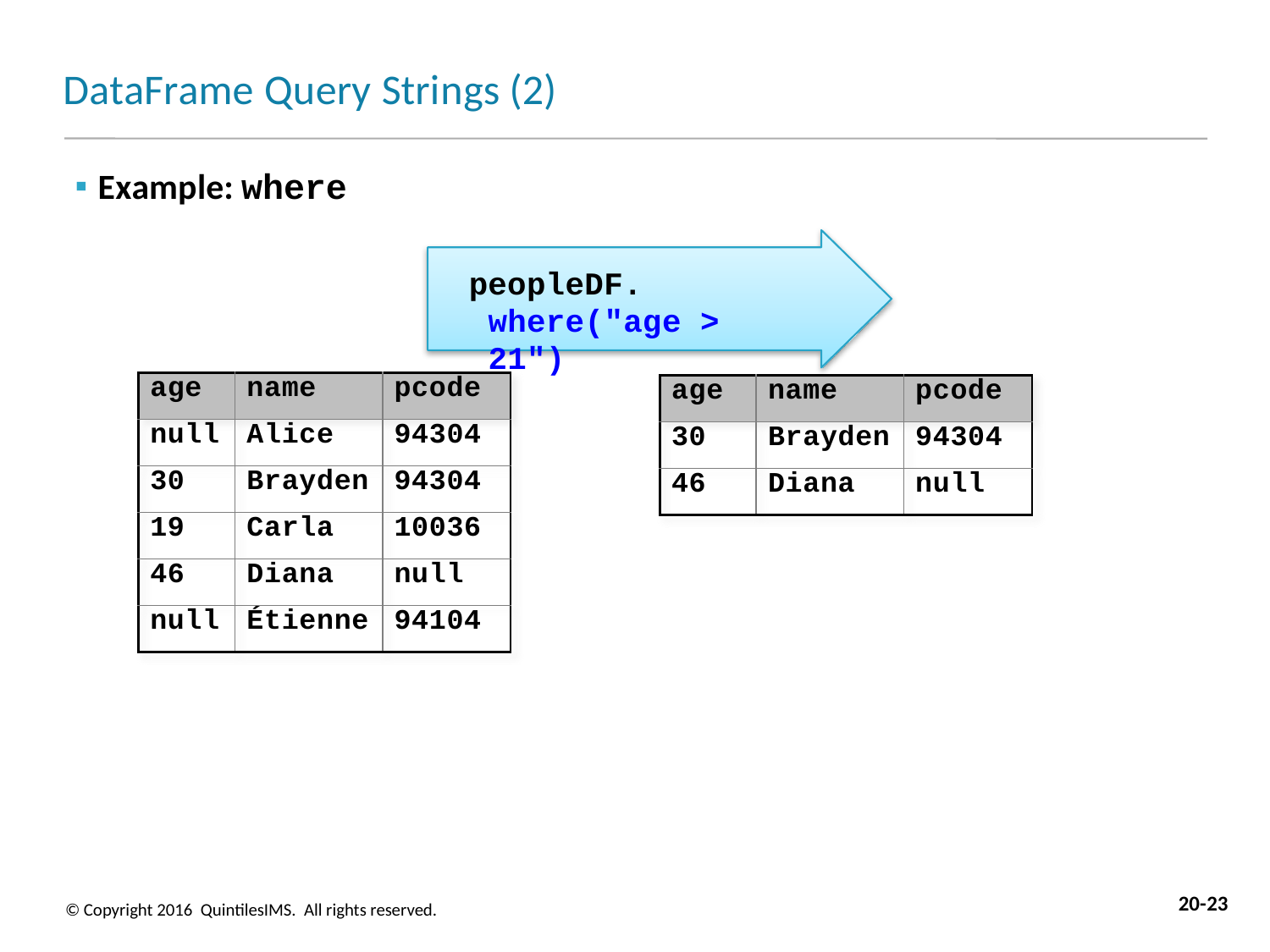

# DataFrame Query Strings (2)
Example: where

peopleDF. where("age > 21")

| age | name | pcode |
| --- | --- | --- |
| null | Alice | 94304 |
| 30 | Brayden | 94304 |
| 19 | Carla | 10036 |
| 46 | Diana | null |
| null | Étienne | 94104 |
| age | name | pcode |
| --- | --- | --- |
| 30 | Brayden | 94304 |
| 46 | Diana | null |
20-23
© Copyright 2016  QuintilesIMS.  All rights reserved.